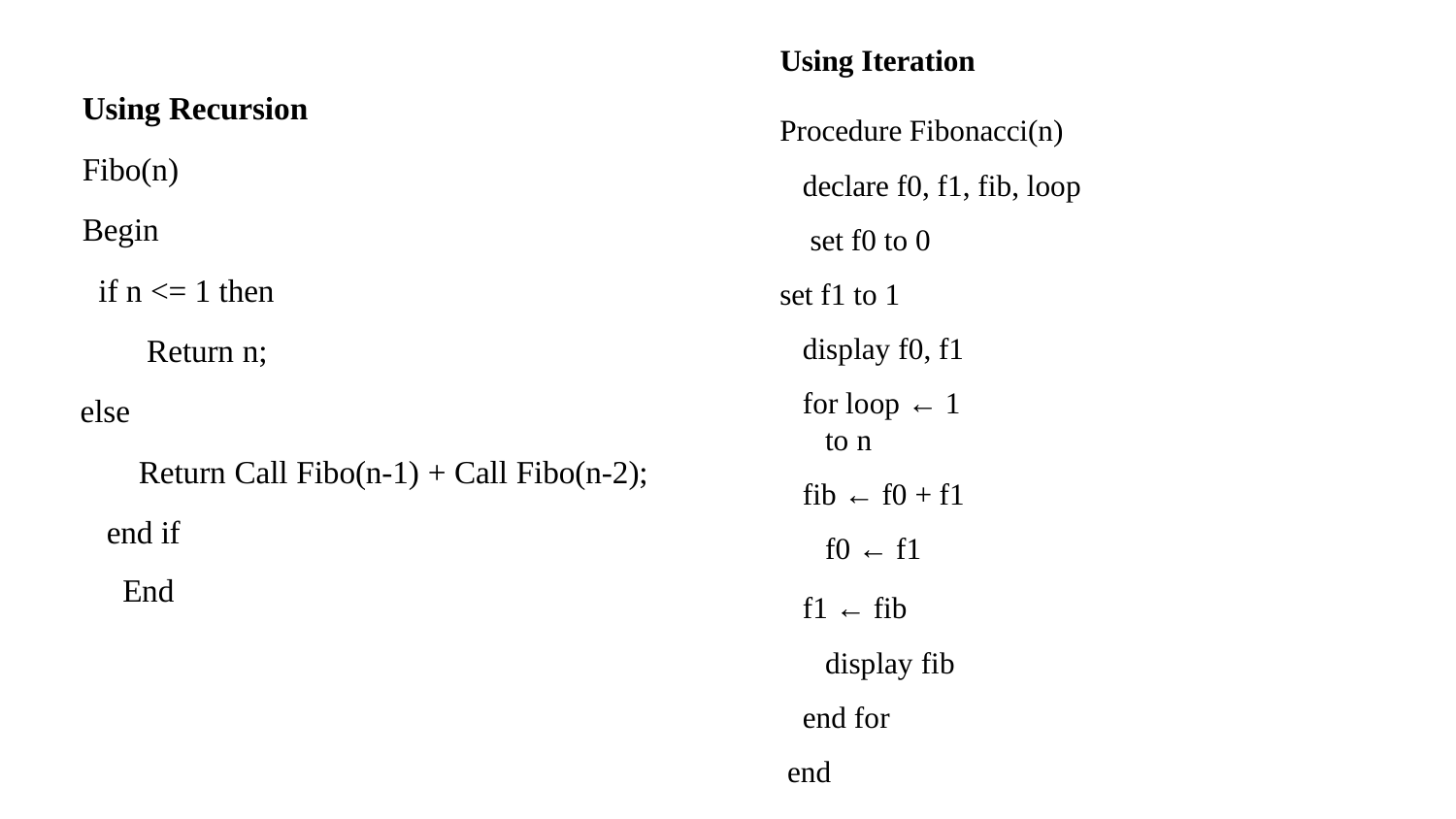

Using Iteration
# Using Recursion
Procedure Fibonacci(n)  declare f0, f1, fib, loop  set f0 to 0
set f1 to 1  display f0, f1
for loop ← 1 to n
fib ← f0 + f1  f0 ← f1
f1 ← fib  display fib
end for  end
Fibo(n)
Begin
if n <= 1 then  Return n;
else
Return Call Fibo(n-1) + Call Fibo(n-2);  end if
End